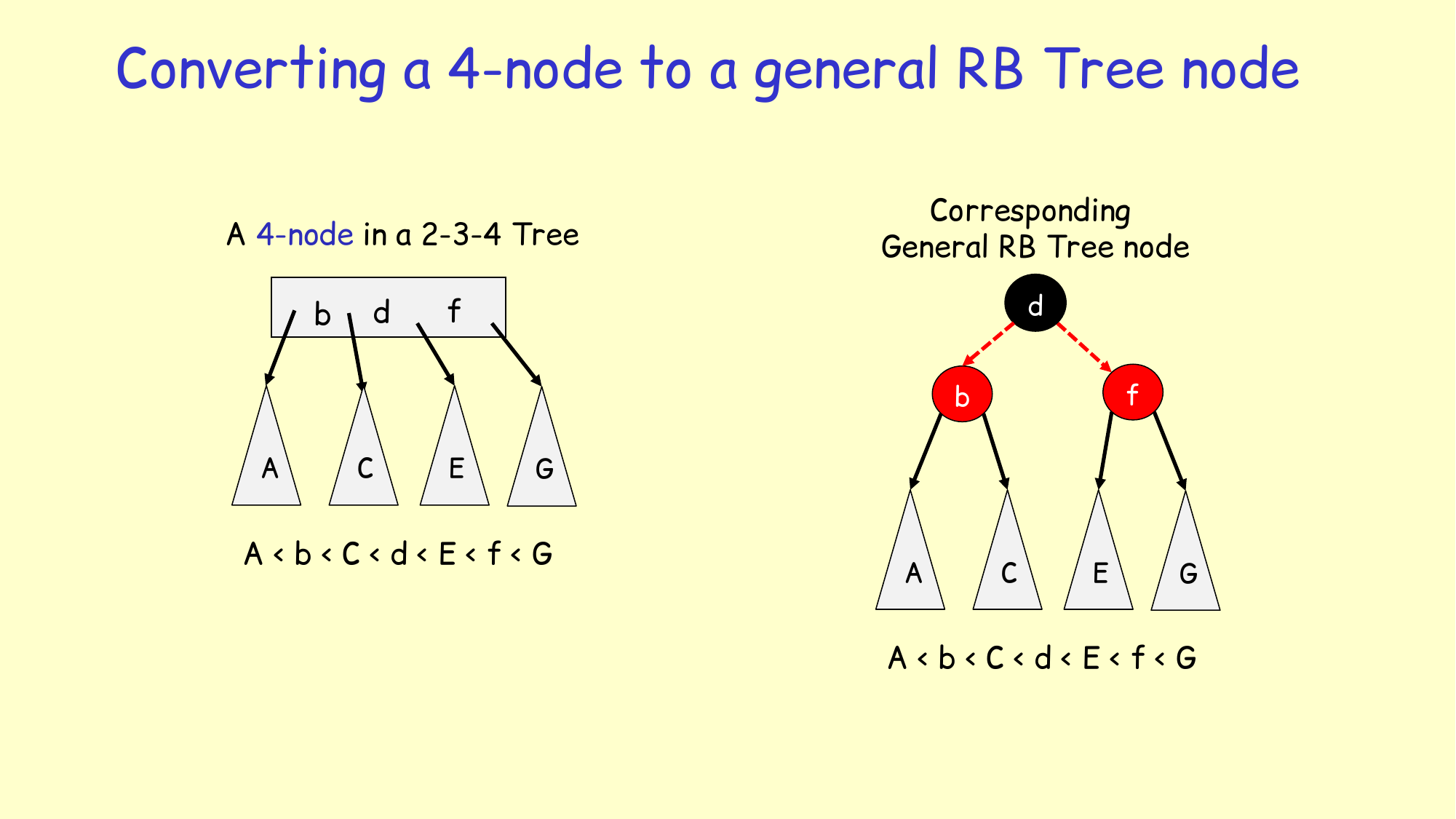

# Converting a 4-node to a general RB Tree node
Corresponding
General RB Tree node
A 4-node in a 2-3-4 Tree
d

f
d
b
f
b
A
C
E
G
A
C
E
G
A < b < C < d < E < f < G
A < b < C < d < E < f < G